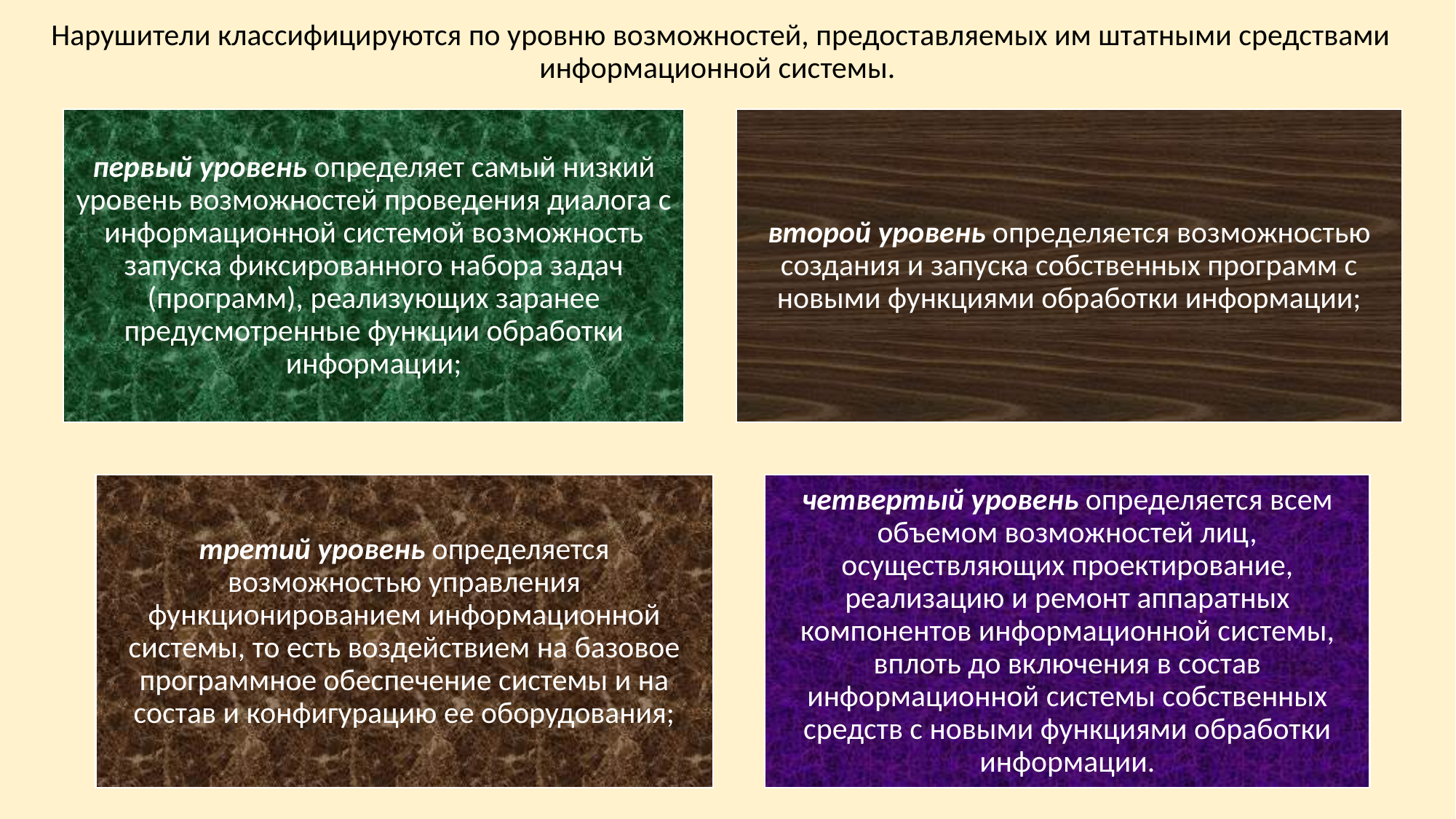

# Нарушители классифицируются по уровню возможностей, предоставляемых им штатными средствами информационной системы.
первый уровень определяет самый низкий уровень возможностей проведения диалога с информационной системой возможность запуска фиксированного набора задач (программ), реализующих заранее предусмотренные функции обработки информации;
второй уровень определяется возможностью создания и запуска собственных программ с новыми функциями обработки информации;
третий уровень определяется возможностью управления функционированием информационной системы, то есть воздействием на базовое программное обеспечение системы и на состав и конфигурацию ее оборудования;
четвертый уровень определяется всем объемом возможностей лиц, осуществляющих проектирование, реализацию и ремонт аппаратных компонентов информационной системы, вплоть до включения в состав информационной системы собственных средств с новыми функциями обработки информации.